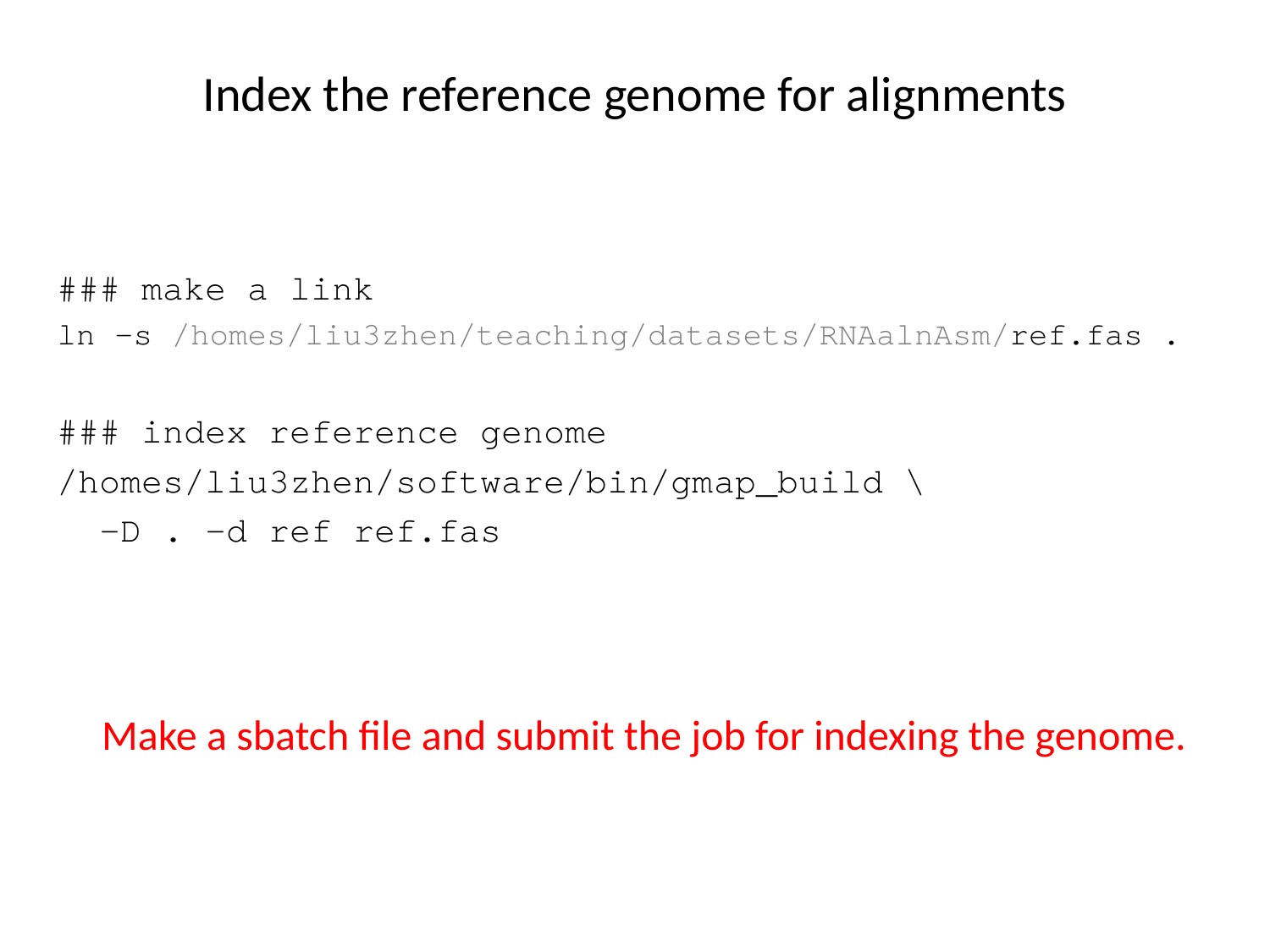

# Index the reference genome for alignments
### make a link
ln -s /homes/liu3zhen/teaching/datasets/RNAalnAsm/ref.fas .

### index reference genome
/homes/liu3zhen/software/bin/gmap_build \
  -D . -d ref ref.fas

Make a sbatch file and submit the job for indexing the genome.